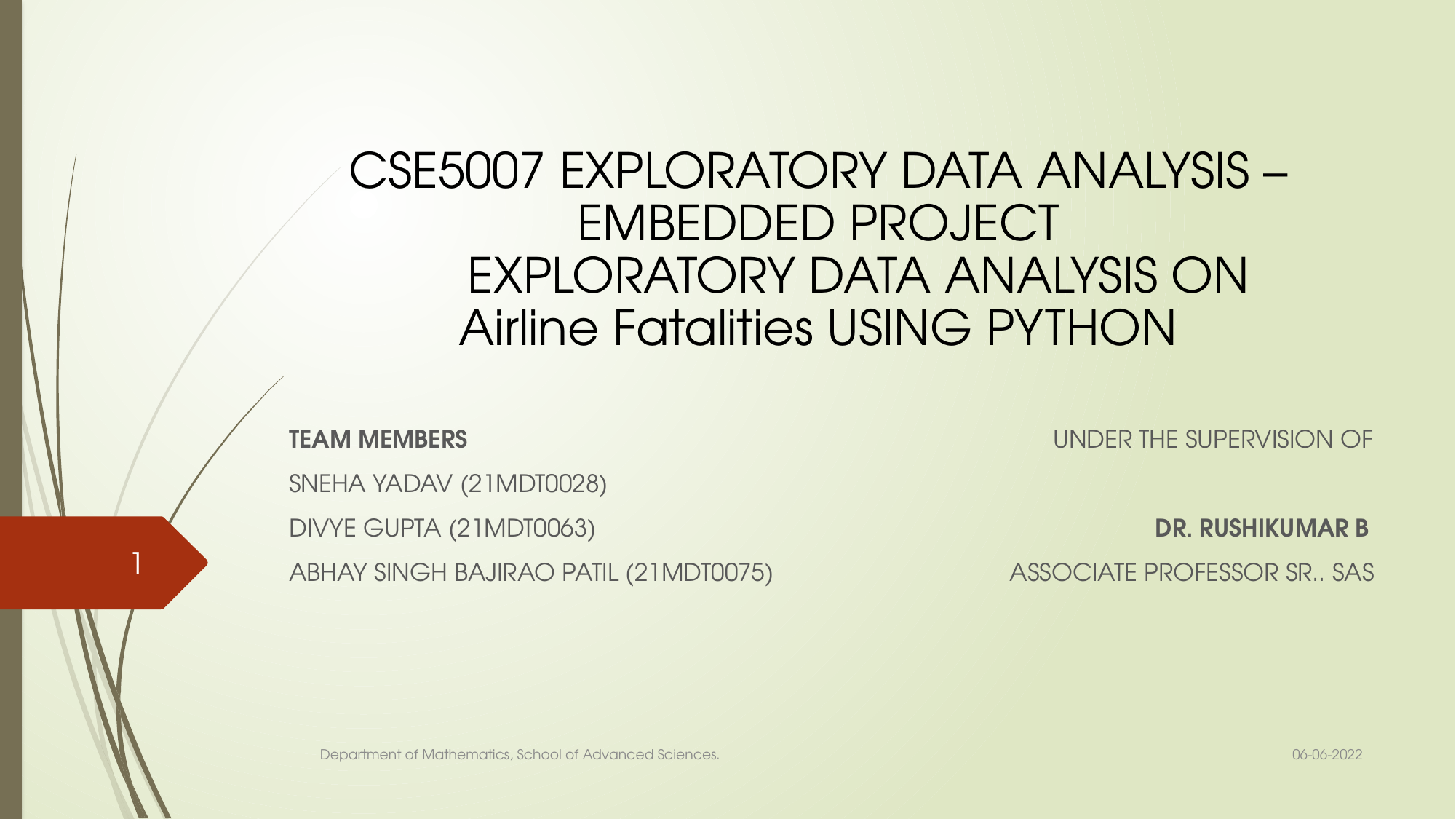

TEAM MEMBERS                                                                                       UNDER THE Supervision OF
SNEHA Yadav (21MDT0028)
Divye gupta (21MDT0063)                                                                                   DR. RUSHIKUMAR B
Abhay Singh bajirao patil (21MDT0075)                                   ASSOCIATE PROFESSOR SR.. SAS

1
# CSE5007 EXPLORATORY DATA ANALYSIS – EMBEDDED PROJECT
      EXPLORATORY DATA ANALYSIS ON
Airline Fatalities USING PYTHON

06-06-2022
Department of Mathematics, School of Advanced Sciences.